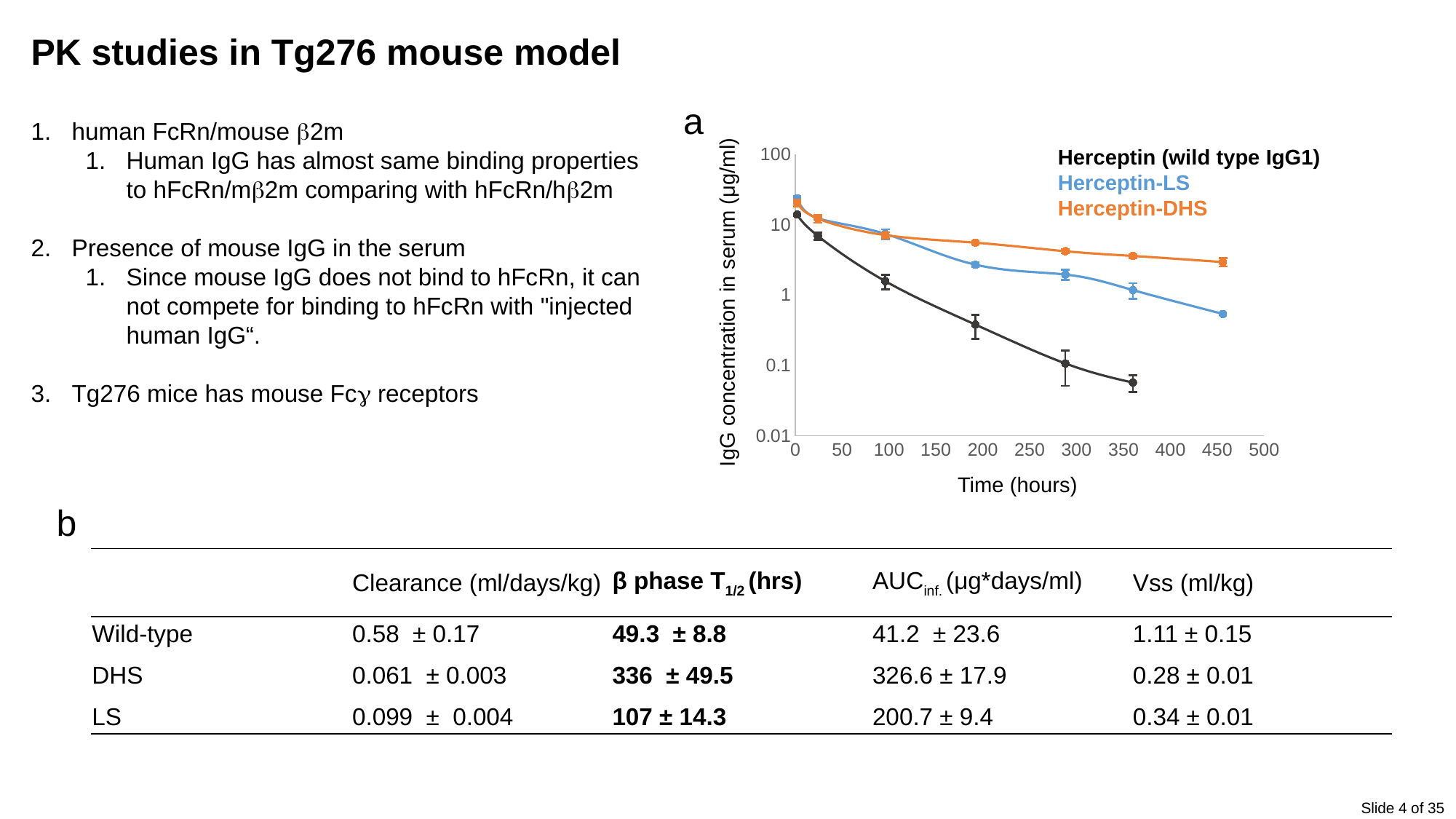

PK studies in Tg276 mouse model

human FcRn/mouse β2m
Human IgG has almost same binding properties to hFcRn/mβ2m comparing with hFcRn/hβ2m

Presence of mouse IgG in the serum
Since mouse IgG does not bind to hFcRn, it can not compete for binding to hFcRn with "injected human IgG“.

Tg276 mice has mouse Fcγ receptors
a

### Chart

| Category | wt | DHS | LS |
|---|---|---|---|
IgG concentration in serum (μg/ml)
Time (hours)
Herceptin (wild type IgG1)
Herceptin-LS
Herceptin-DHS
b
|  | Clearance (ml/days/kg) | β phase T1/2 (hrs) | AUCinf. (μg\*days/ml) | Vss (ml/kg) |
| --- | --- | --- | --- | --- |
| Wild-type | 0.58 ± 0.17 | 49.3 ± 8.8 | 41.2 ± 23.6 | 1.11 ± 0.15 |
| DHS | 0.061 ± 0.003 | 336 ± 49.5 | 326.6 ± 17.9 | 0.28 ± 0.01 |
| LS | 0.099 ± 0.004 | 107 ± 14.3 | 200.7 ± 9.4 | 0.34 ± 0.01 |